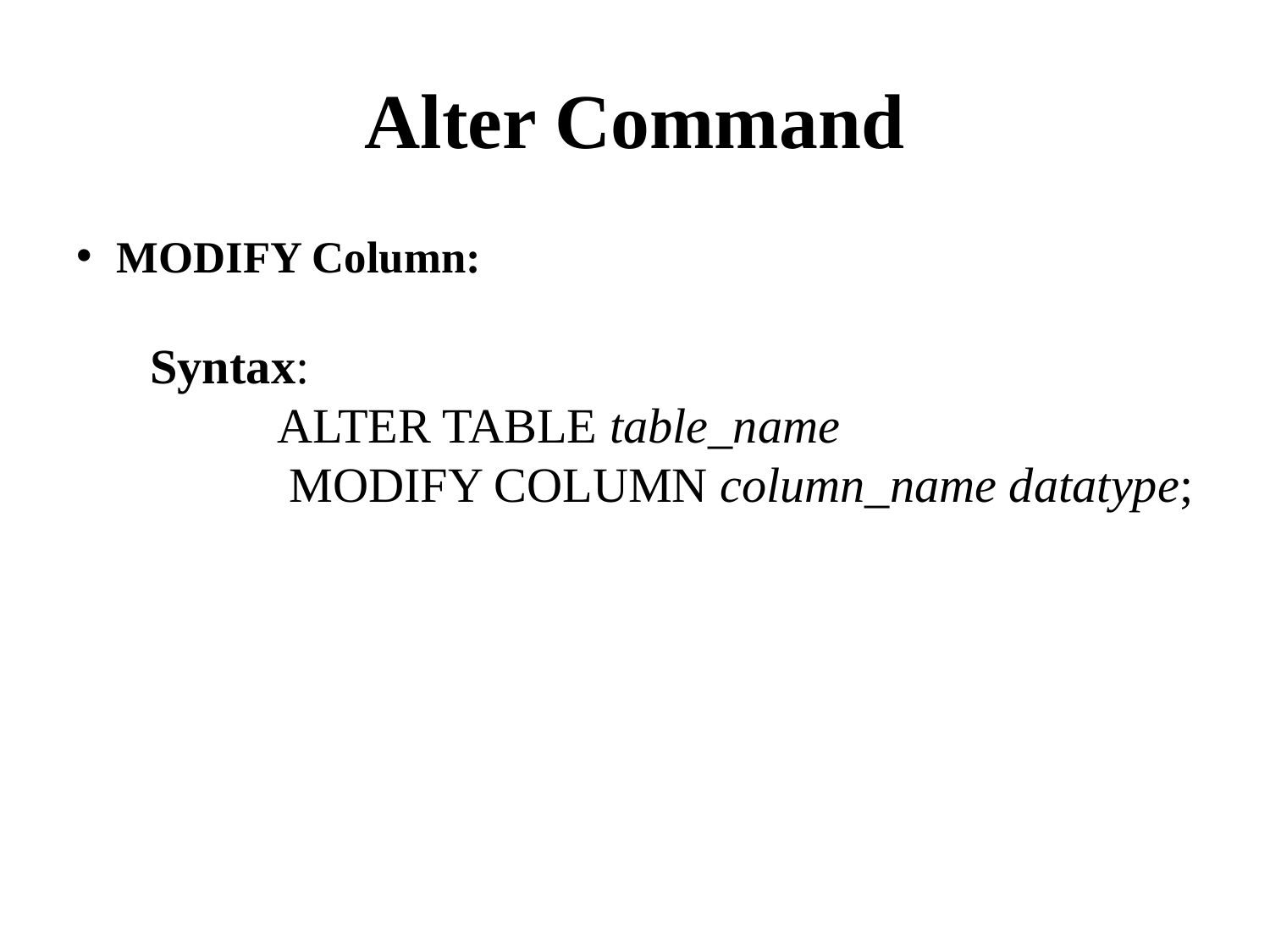

# Alter Command
MODIFY Column:

Syntax:
	ALTER TABLE table_name
	 MODIFY COLUMN column_name datatype;